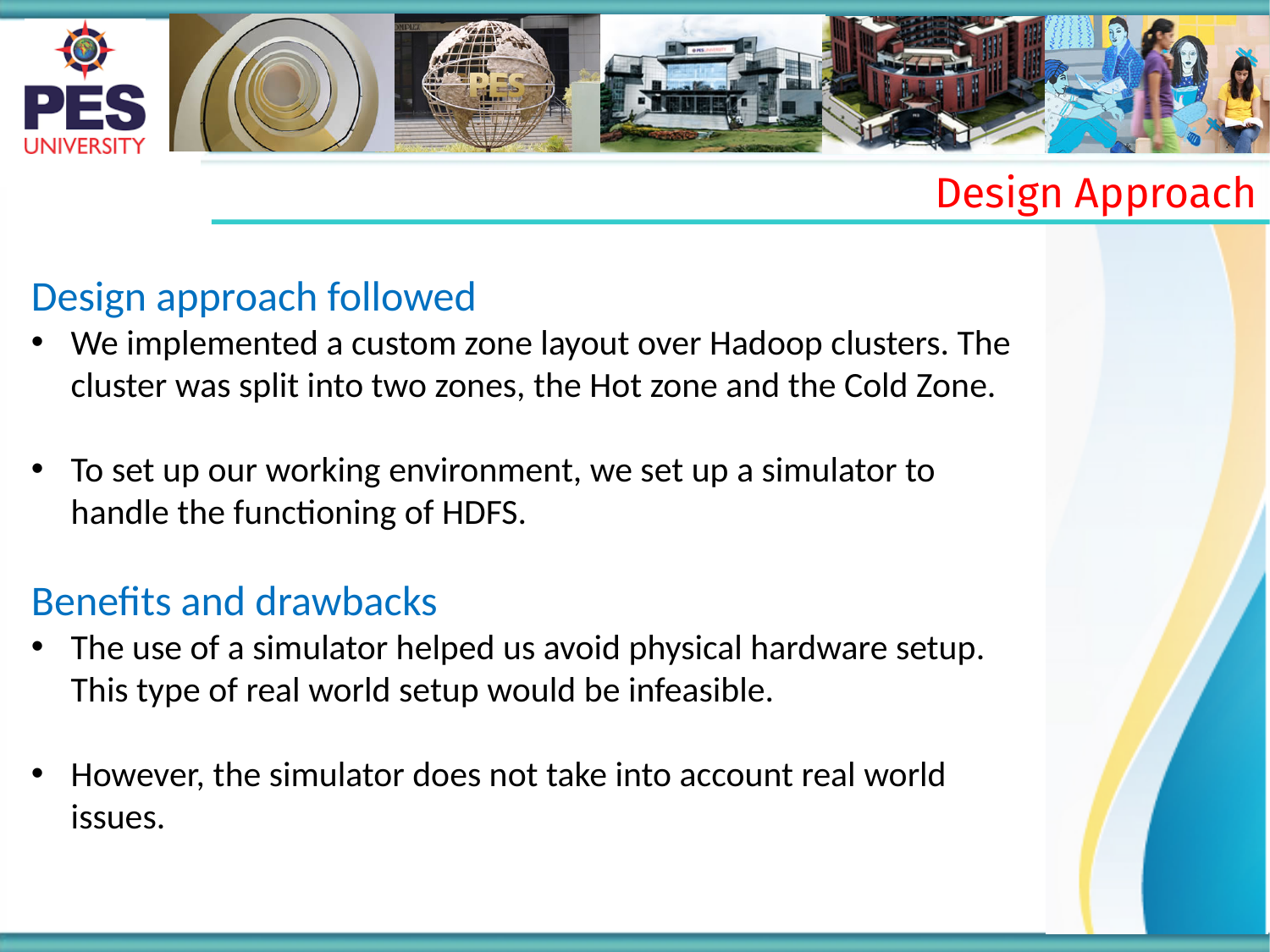

Design Approach

Design approach followed
We implemented a custom zone layout over Hadoop clusters. The cluster was split into two zones, the Hot zone and the Cold Zone.

To set up our working environment, we set up a simulator to handle the functioning of HDFS.

Benefits and drawbacks
The use of a simulator helped us avoid physical hardware setup. This type of real world setup would be infeasible.

However, the simulator does not take into account real world issues.